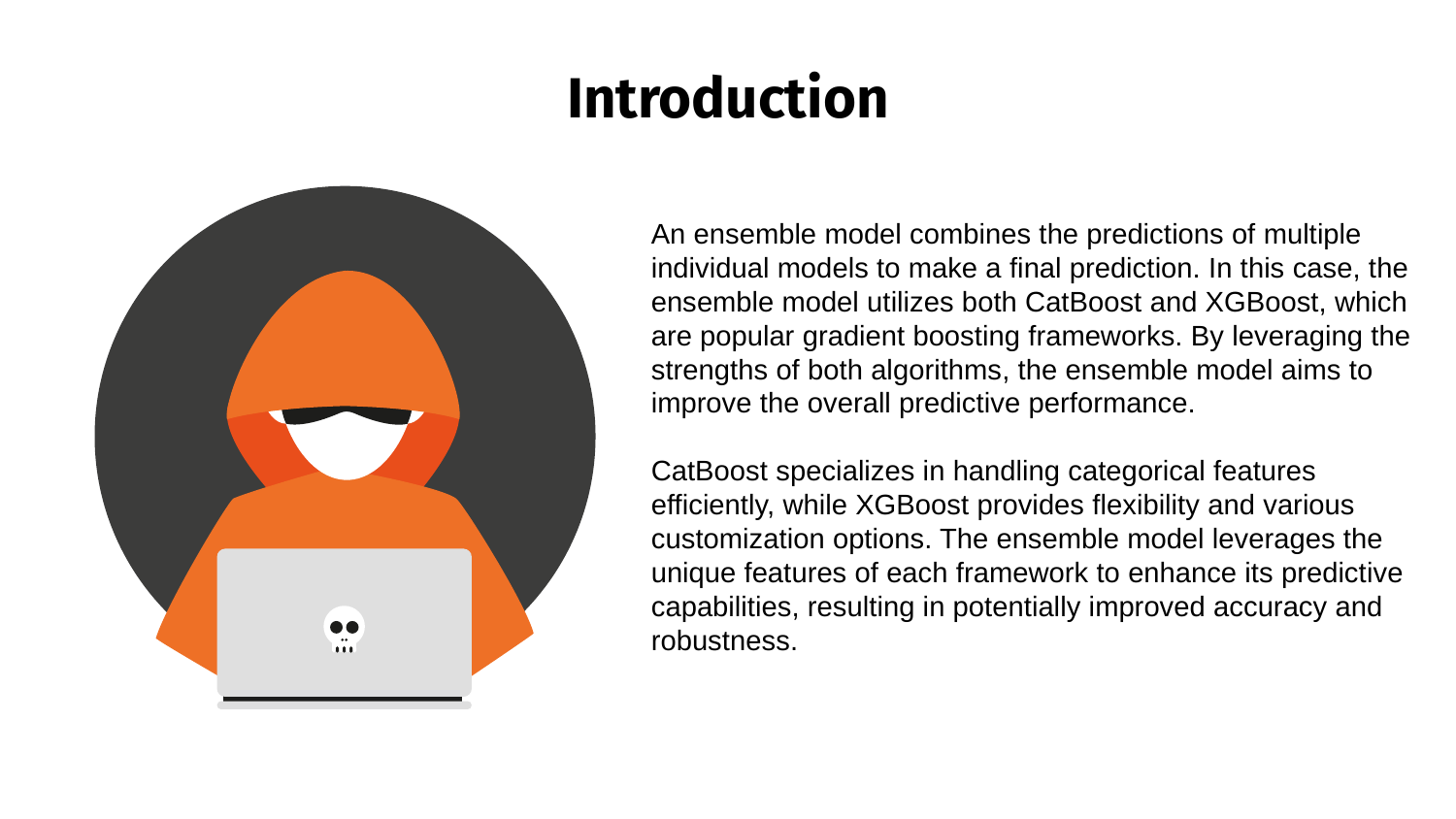

# Introduction

An ensemble model combines the predictions of multiple individual models to make a final prediction. In this case, the ensemble model utilizes both CatBoost and XGBoost, which are popular gradient boosting frameworks. By leveraging the strengths of both algorithms, the ensemble model aims to improve the overall predictive performance.

CatBoost specializes in handling categorical features efficiently, while XGBoost provides flexibility and various customization options. The ensemble model leverages the unique features of each framework to enhance its predictive capabilities, resulting in potentially improved accuracy and robustness.